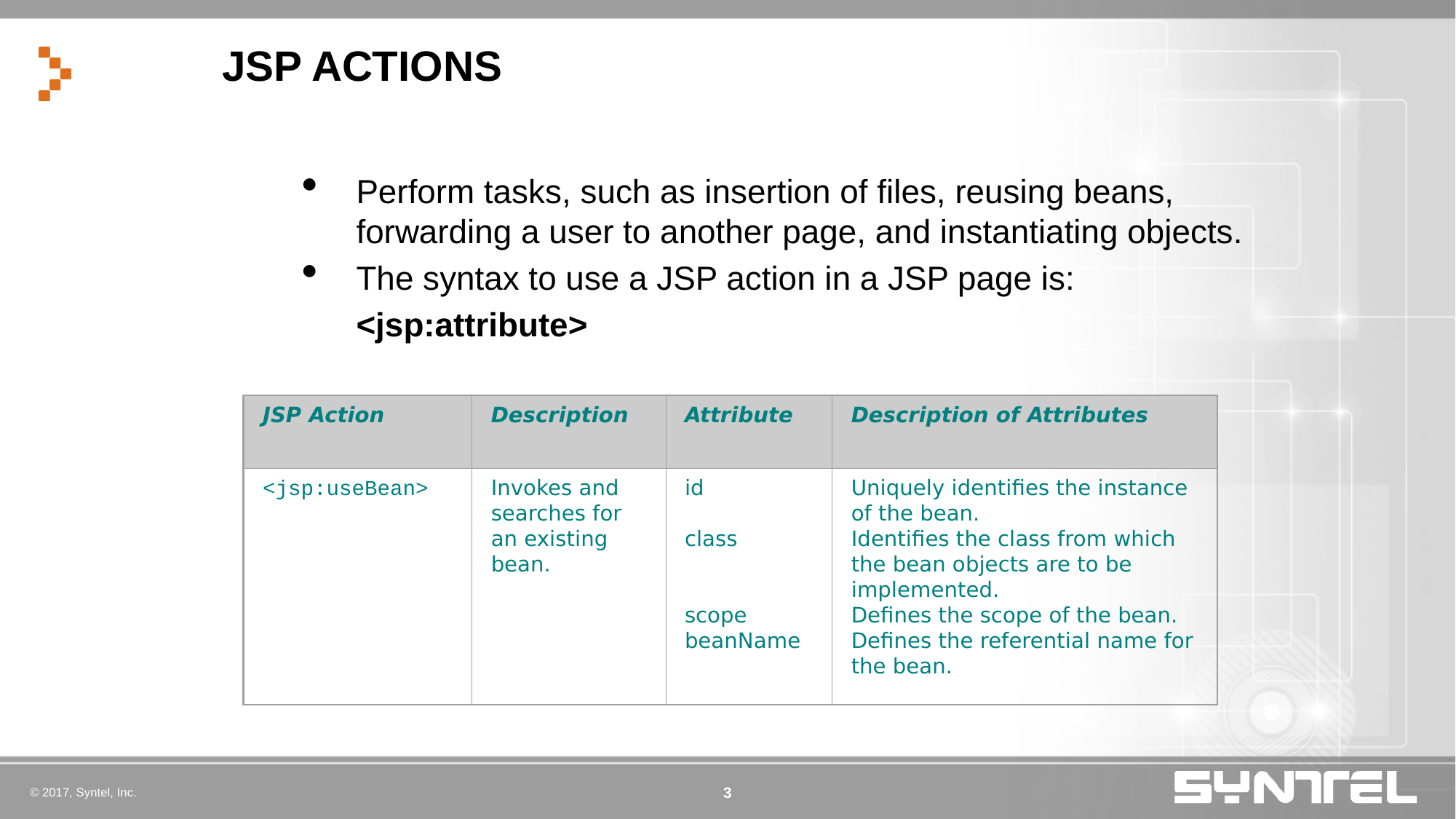

# JSP ACTIONS

Perform tasks, such as insertion of files, reusing beans, forwarding a user to another page, and instantiating objects.
The syntax to use a JSP action in a JSP page is:
	<jsp:attribute>

JSP Action

Description

Attribute

Description of Attributes

<jsp:useBean>

Invokes and searches for an existing bean.

id

class

scope
beanName

Uniquely identifies the instance of the bean.
Identifies the class from which the bean objects are to be implemented.
Defines the scope of the bean.
Defines the referential name for the bean.